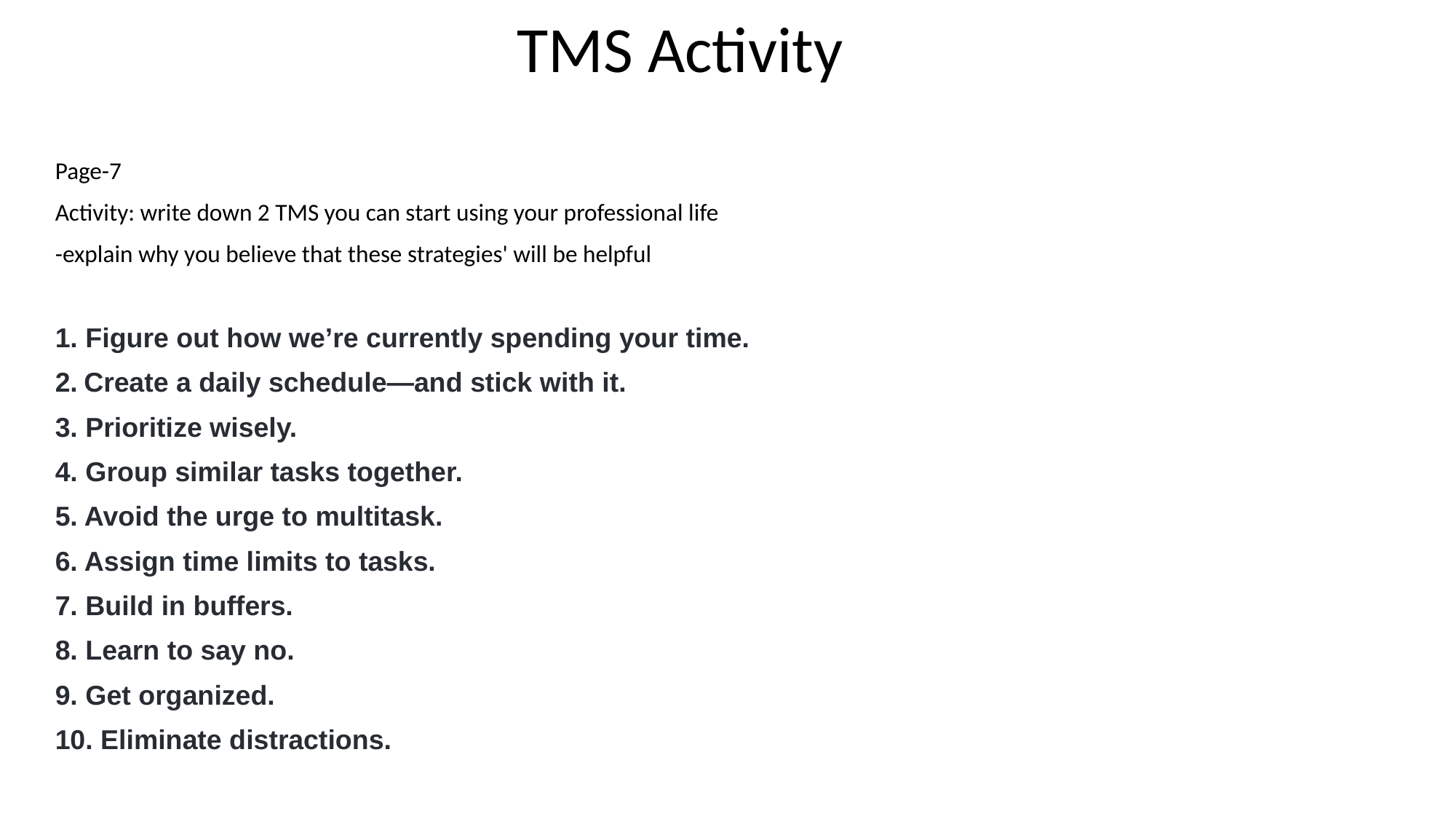

# TMS Activity

Page-7
Activity: write down 2 TMS you can start using your professional life
-explain why you believe that these strategies' will be helpful

1. Figure out how we’re currently spending your time.
2. Create a daily schedule—and stick with it.
3. Prioritize wisely.
4. Group similar tasks together.
5. Avoid the urge to multitask.
6. Assign time limits to tasks.
7. Build in buffers.
8. Learn to say no.
9. Get organized.
10. Eliminate distractions.